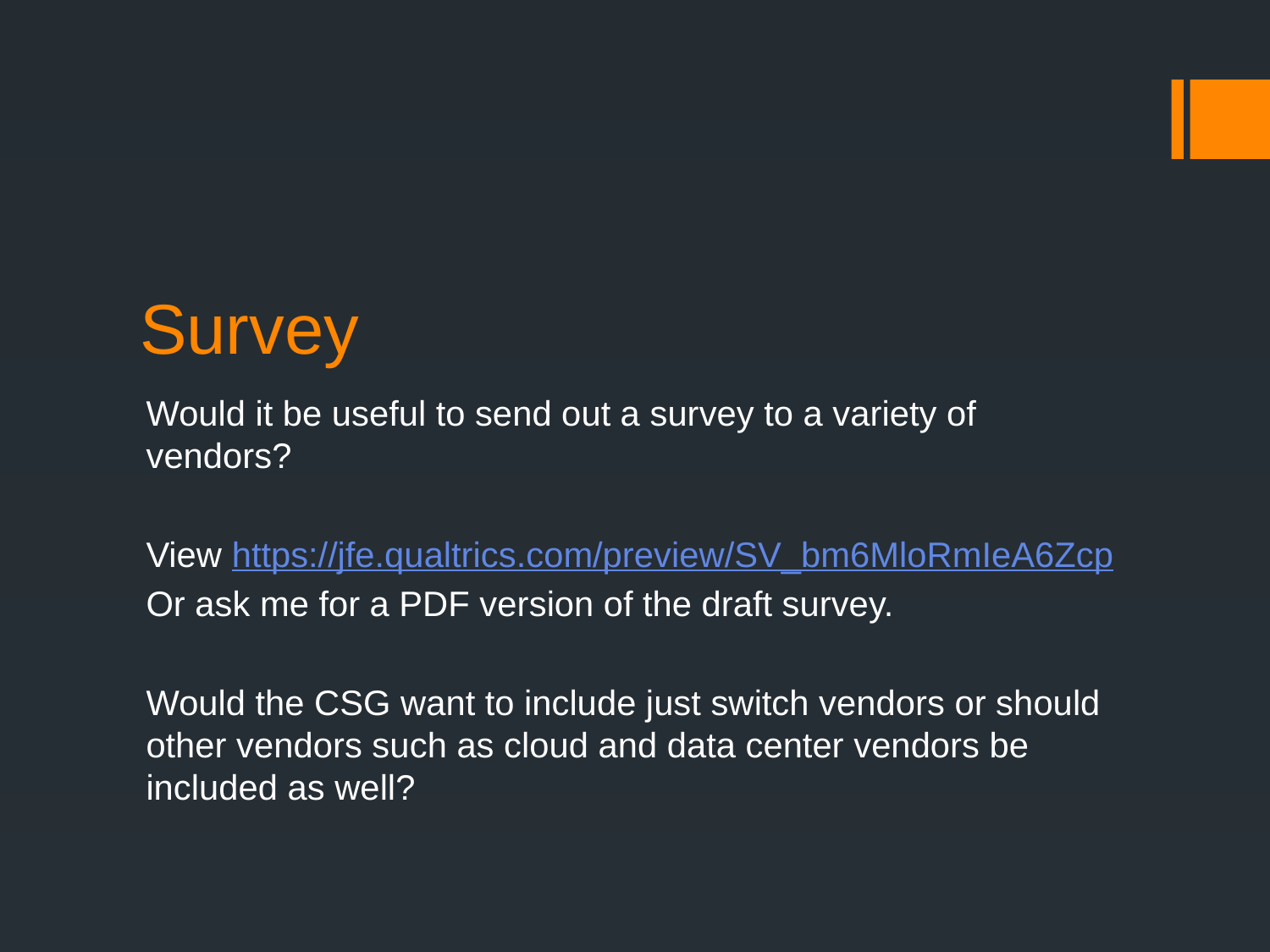

# Survey
Would it be useful to send out a survey to a variety of vendors?

View https://jfe.qualtrics.com/preview/SV_bm6MloRmIeA6Zcp
Or ask me for a PDF version of the draft survey.

Would the CSG want to include just switch vendors or should other vendors such as cloud and data center vendors be included as well?